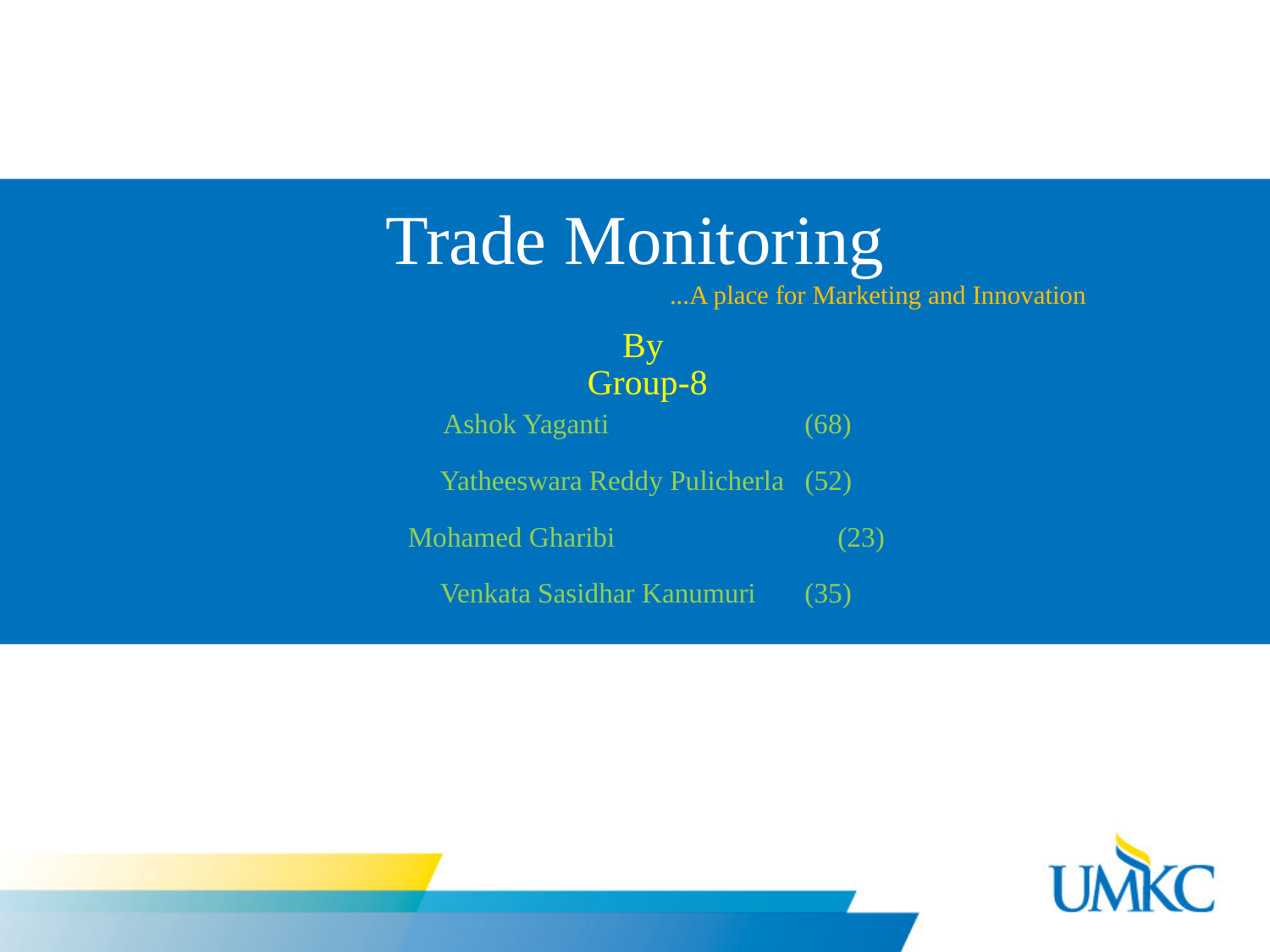

# Trade Monitoring ...A place for Marketing and Innovation

By

Group-8

Ashok Yaganti                            (68)
  Yatheeswara Reddy Pulicherla   (52)
  Mohamed Gharibi		         (23)
  Venkata Sasidhar Kanumuri       (35)